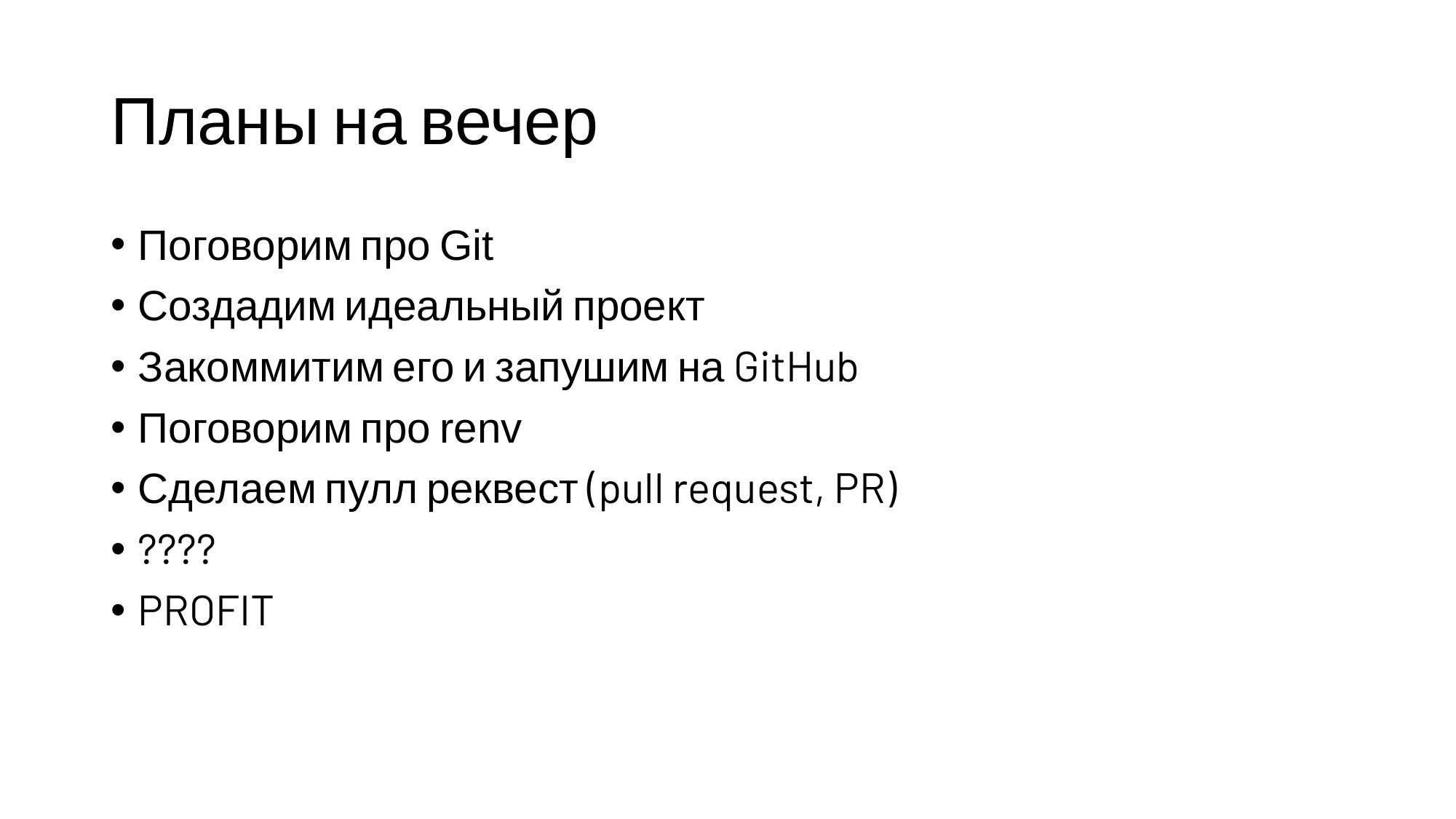

# Планы на вечер
Поговорим про Git
Создадим идеальный проект
Закоммитим его и запушим на GitHub
Поговорим про renv
Сделаем пулл реквест (pull request, PR)
????
PROFIT